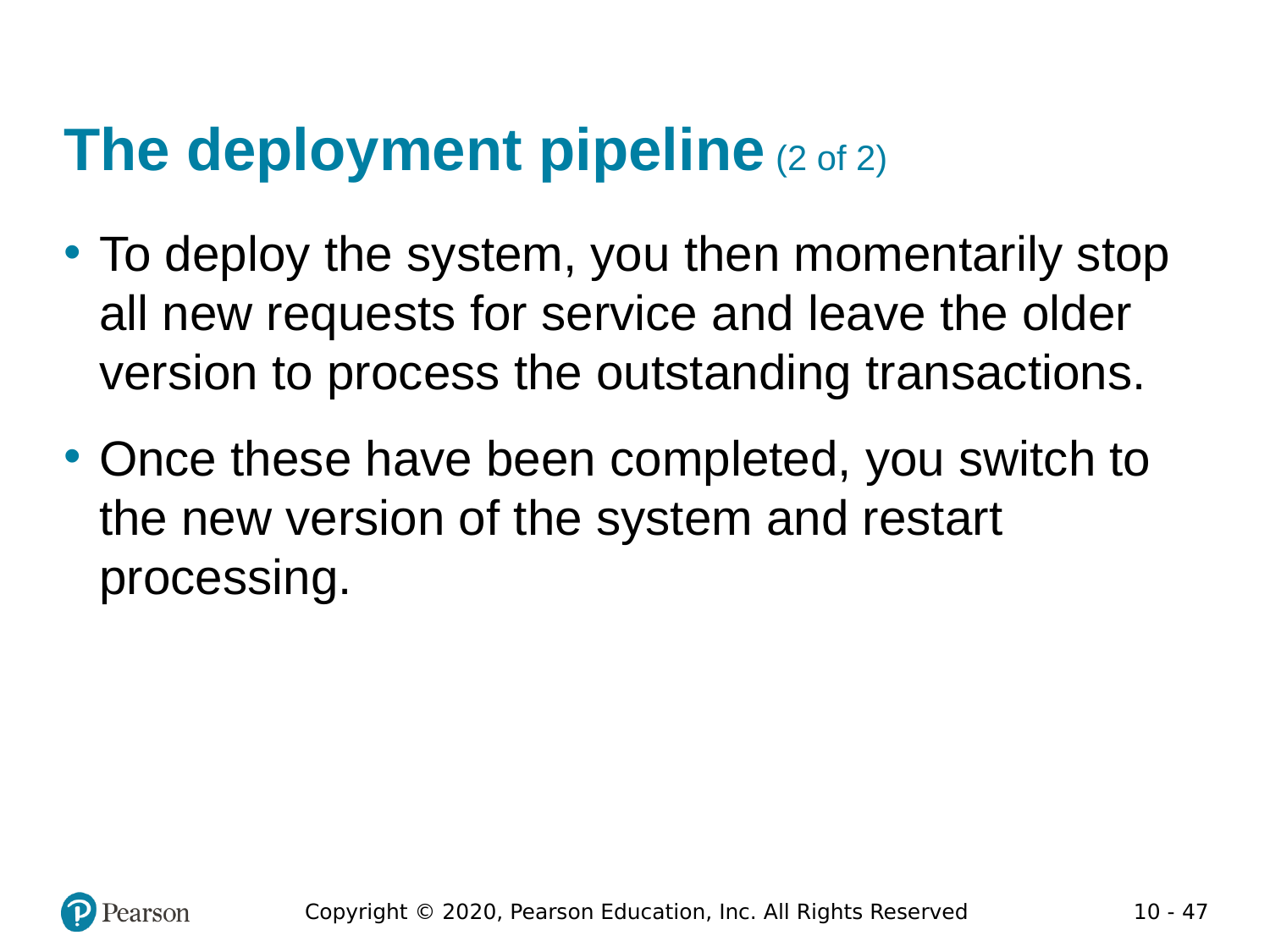

# The deployment pipeline (2 of 2)
To deploy the system, you then momentarily stop all new requests for service and leave the older version to process the outstanding transactions.
Once these have been completed, you switch to the new version of the system and restart processing.